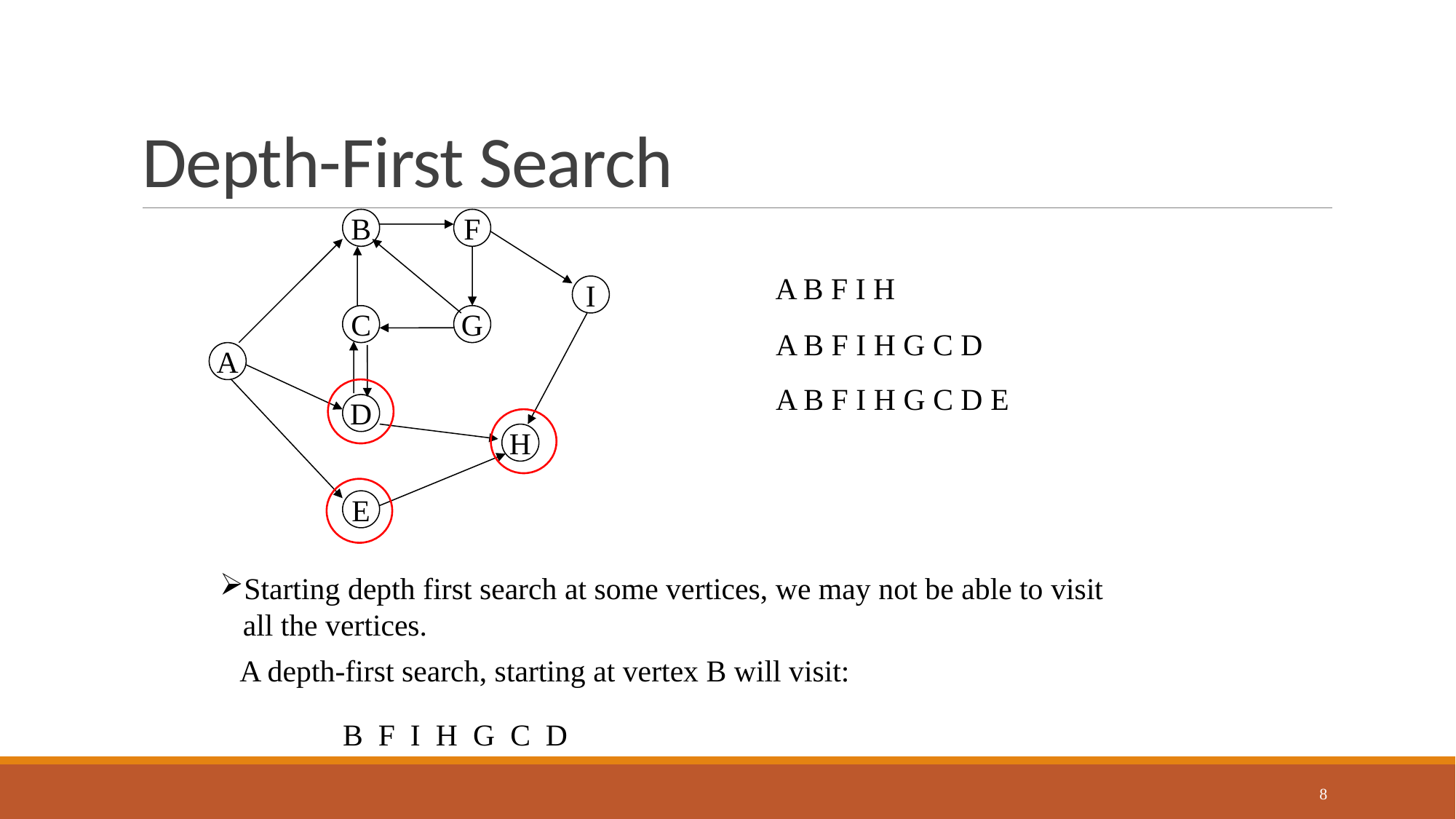

# Depth-First Search
B
F

I
C
G

A

D

H

E
A B F I H
A B F I H G C D
A B F I H G C D E

Starting depth first search at some vertices, we may not be able to visit
   all the vertices.
A depth-first search, starting at vertex B will visit:
B  F  I  H  G  C  D
8